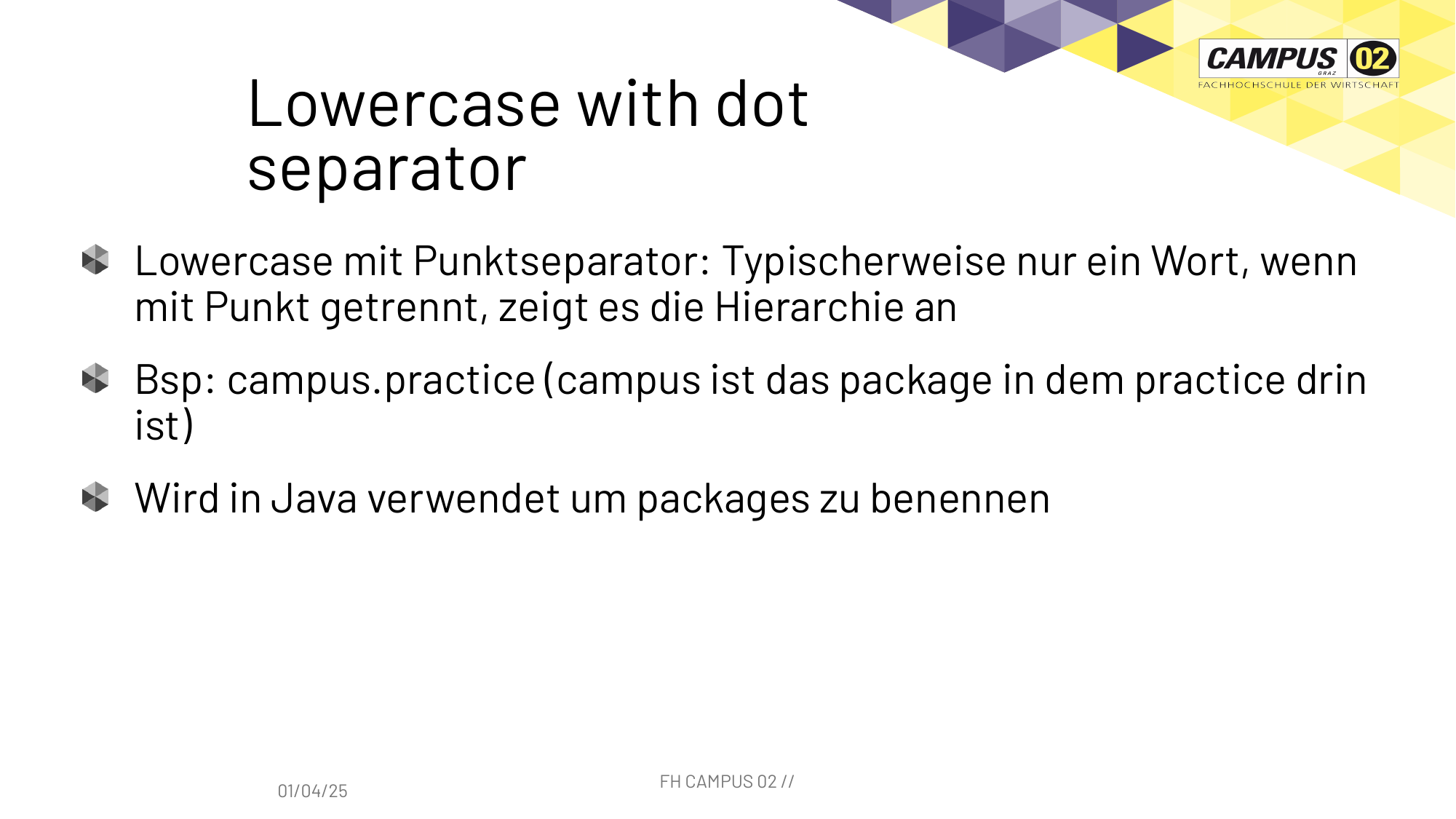

# Lowercase with dot separator
Lowercase mit Punktseparator: Typischerweise nur ein Wort, wenn mit Punkt getrennt, zeigt es die Hierarchie an
Bsp: campus.practice (campus ist das package in dem practice drin ist)
Wird in Java verwendet um packages zu benennen
FH CAMPUS 02 //
01/04/25